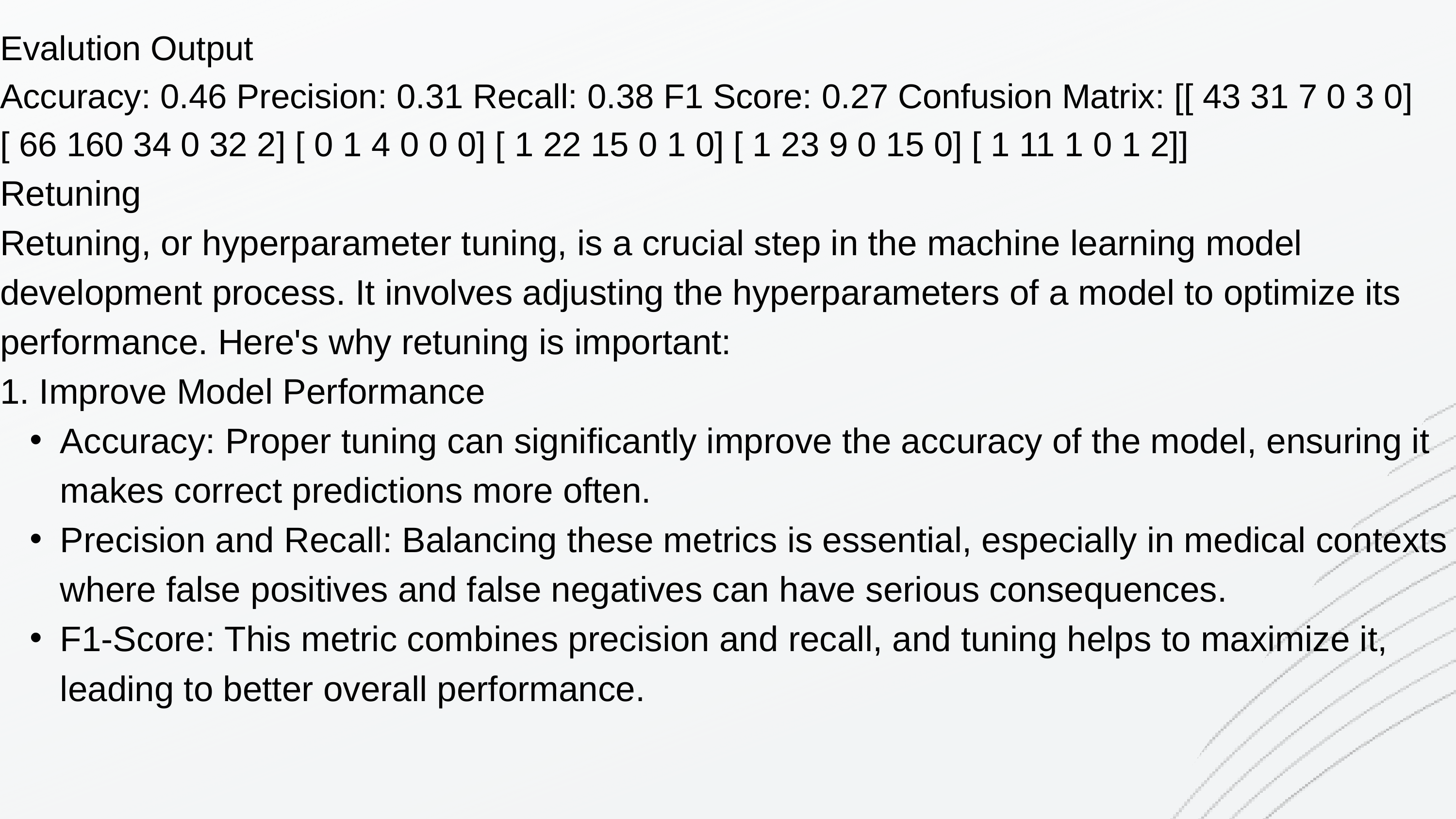

Evalution Output
Accuracy: 0.46 Precision: 0.31 Recall: 0.38 F1 Score: 0.27 Confusion Matrix: [[ 43 31 7 0 3 0] [ 66 160 34 0 32 2] [ 0 1 4 0 0 0] [ 1 22 15 0 1 0] [ 1 23 9 0 15 0] [ 1 11 1 0 1 2]]
Retuning
Retuning, or hyperparameter tuning, is a crucial step in the machine learning model development process. It involves adjusting the hyperparameters of a model to optimize its performance. Here's why retuning is important:
1. Improve Model Performance
Accuracy: Proper tuning can significantly improve the accuracy of the model, ensuring it makes correct predictions more often.
Precision and Recall: Balancing these metrics is essential, especially in medical contexts where false positives and false negatives can have serious consequences.
F1-Score: This metric combines precision and recall, and tuning helps to maximize it, leading to better overall performance.